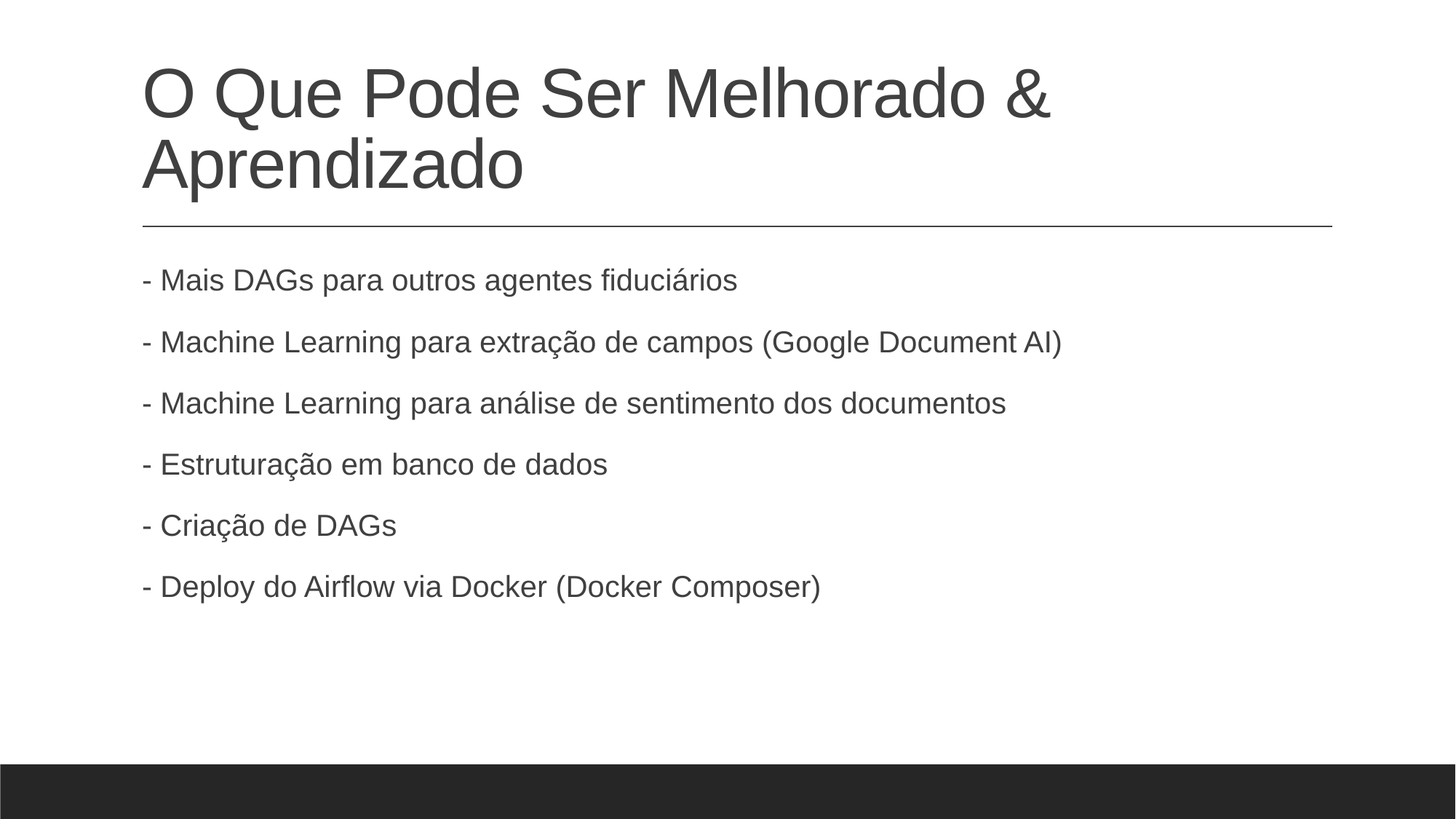

# O Que Pode Ser Melhorado & Aprendizado
- Mais DAGs para outros agentes fiduciários
- Machine Learning para extração de campos (Google Document AI)
- Machine Learning para análise de sentimento dos documentos
- Estruturação em banco de dados
- Criação de DAGs
- Deploy do Airflow via Docker (Docker Composer)